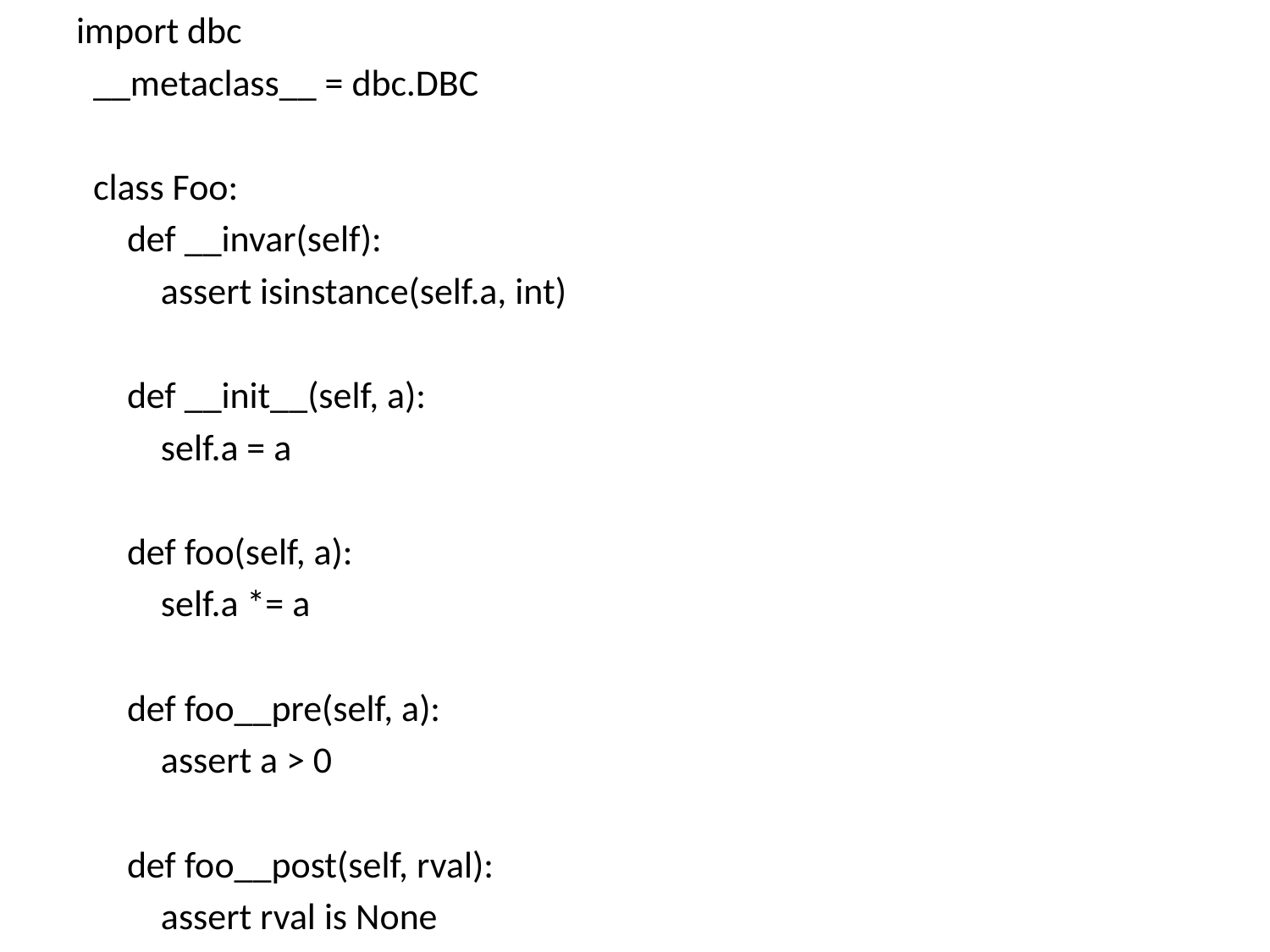

import dbc
  __metaclass__ = dbc.DBC

  class Foo:
      def __invar(self):
          assert isinstance(self.a, int)

      def __init__(self, a):
          self.a = a

      def foo(self, a):
          self.a *= a

      def foo__pre(self, a):
          assert a > 0

      def foo__post(self, rval):
          assert rval is None